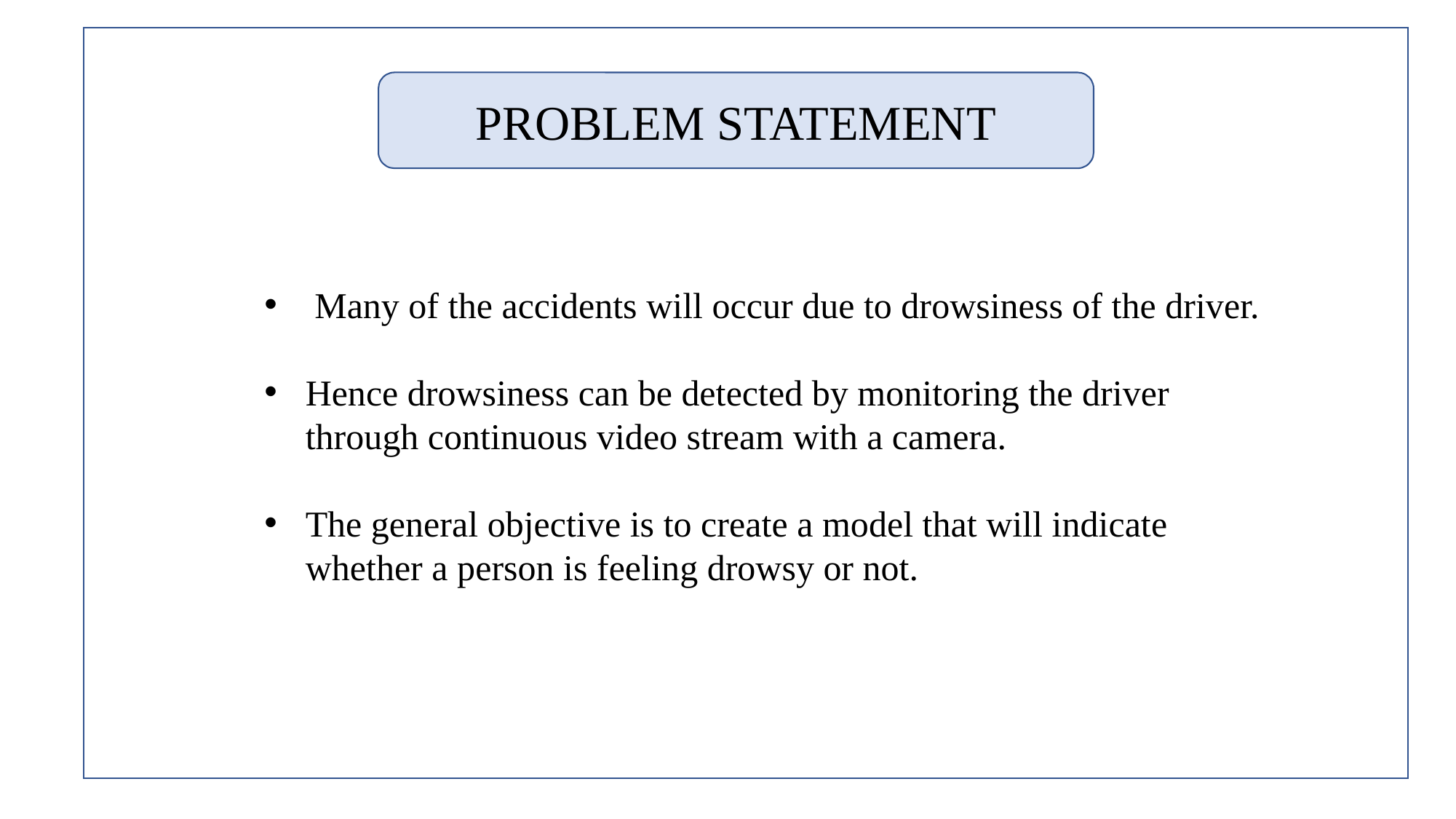

PROBLEM STATEMENT

 Many of the accidents will occur due to drowsiness of the driver.

Hence drowsiness can be detected by monitoring the driver           through continuous video stream with a camera.

The general objective is to create a model that will indicate whether a person is feeling drowsy or not.